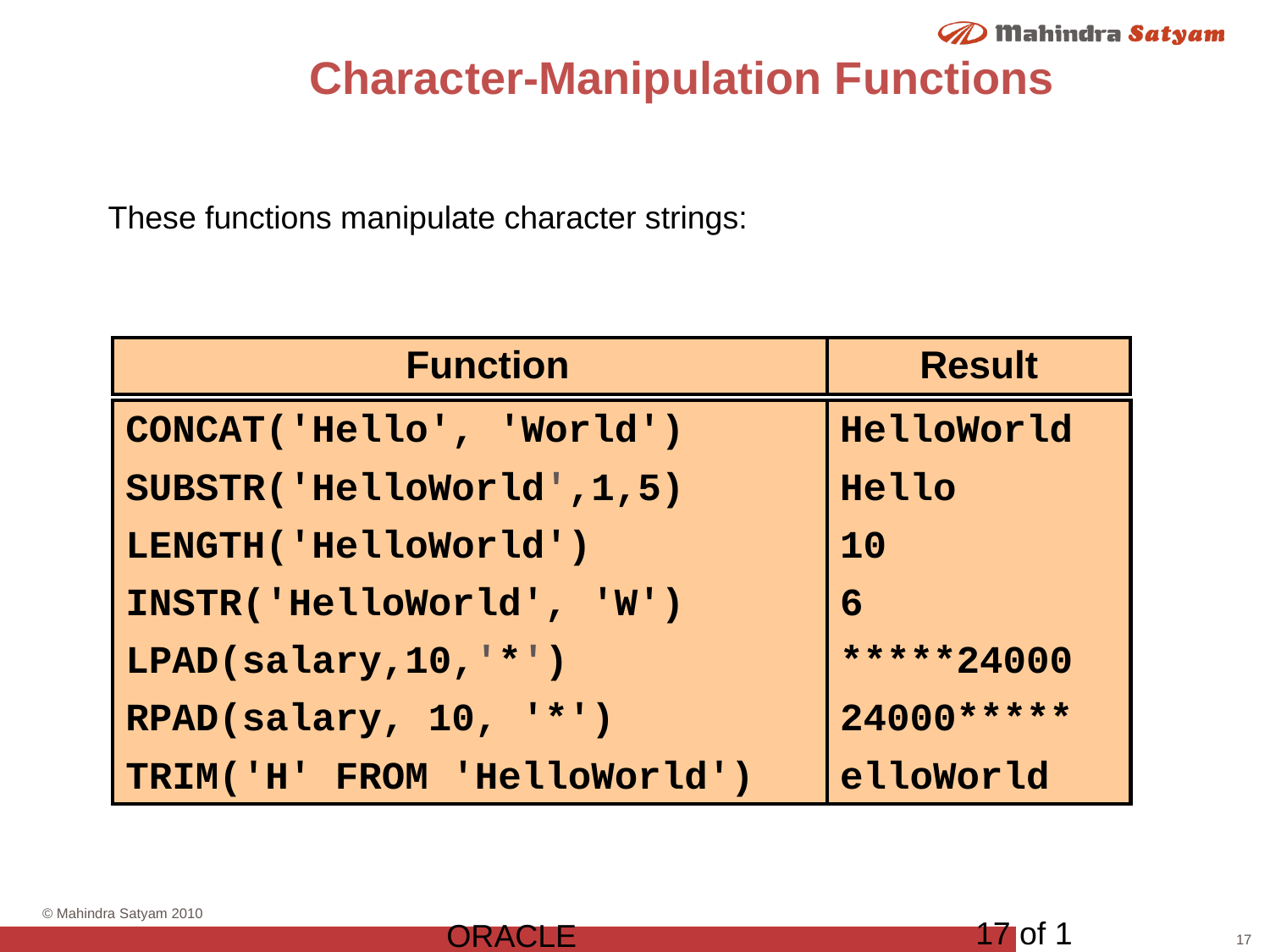

# Character-Manipulation Functions
These functions manipulate character strings:

Function
Result
CONCAT('Hello', 'World')
SUBSTR('HelloWorld',1,5)
LENGTH('HelloWorld')
INSTR('HelloWorld', 'W')
LPAD(salary,10,'*')
RPAD(salary, 10, '*')
TRIM('H' FROM 'HelloWorld')
HelloWorld
Hello
10
6
*****24000
24000*****
elloWorld
17 of 1
ORACLE